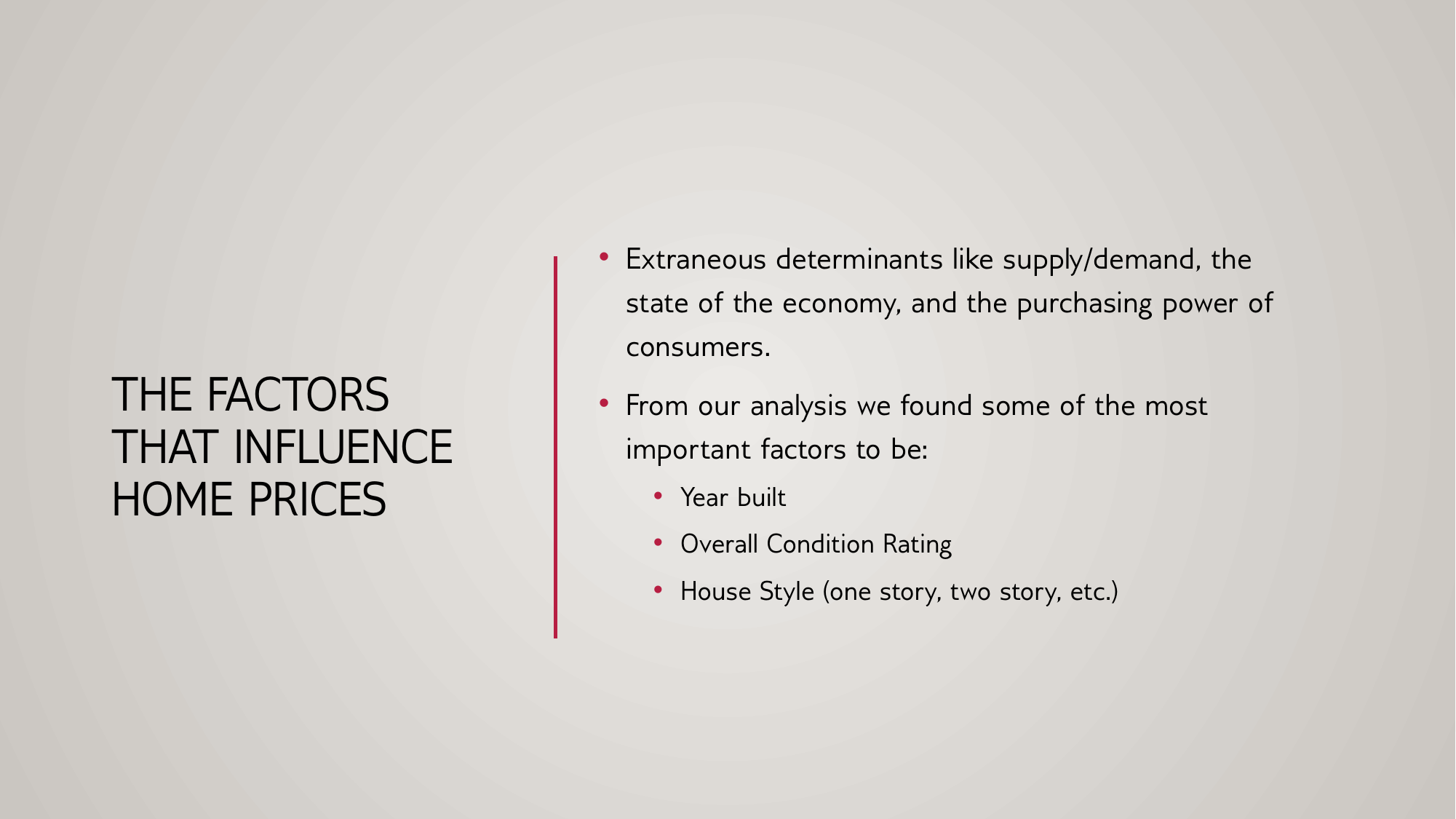

# The Factors that Influence Home Prices
Extraneous determinants like supply/demand, the state of the economy, and the purchasing power of consumers.
From our analysis we found some of the most important factors to be:
Year built
Overall Condition Rating
House Style (one story, two story, etc.)